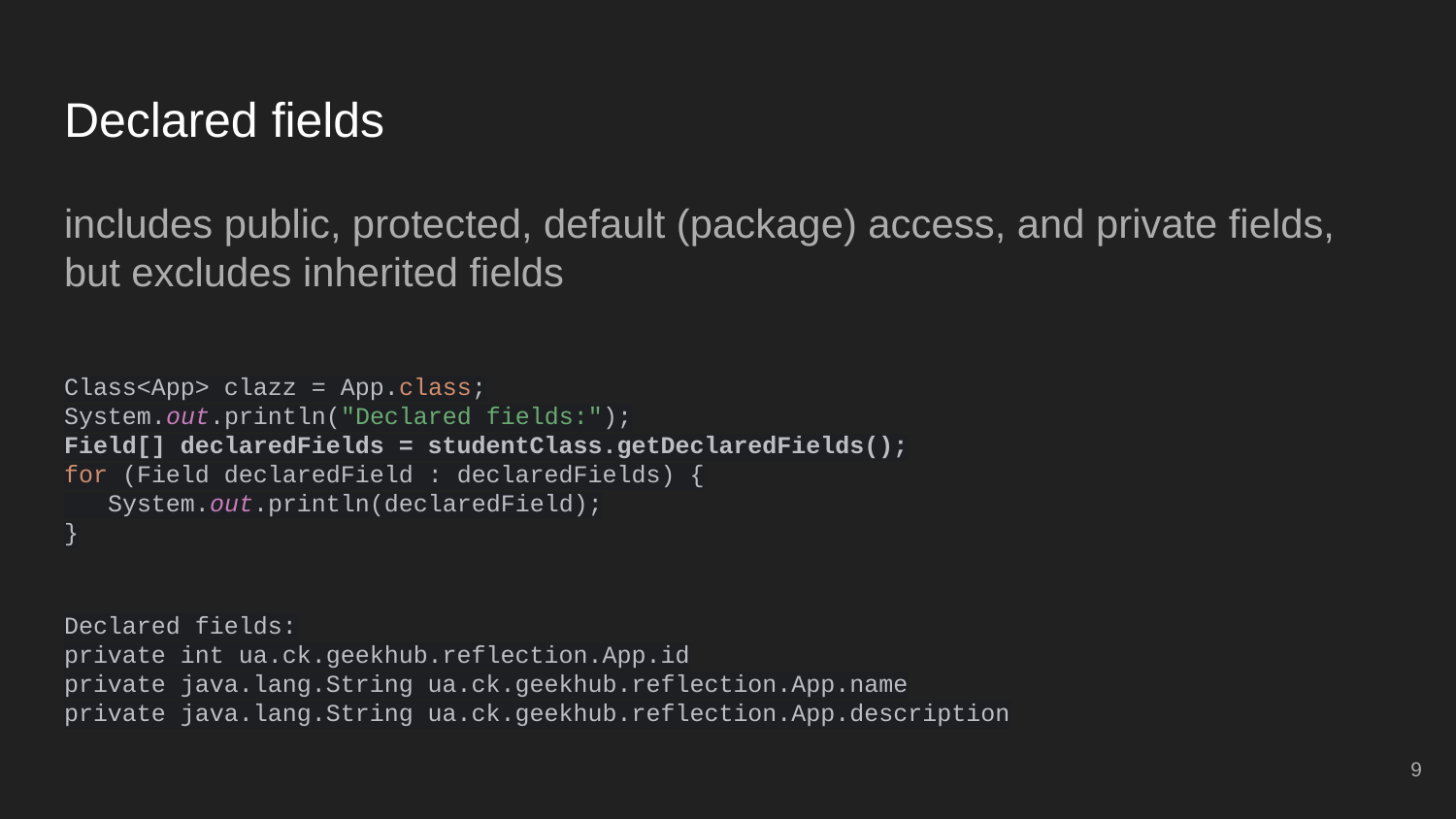

# Declared fields
includes public, protected, default (package) access, and private fields, but excludes inherited fields

Class<App> clazz = App.class;
System.out.println("Declared fields:");
Field[] declaredFields = studentClass.getDeclaredFields();
for (Field declaredField : declaredFields) {
   System.out.println(declaredField);
}
Declared fields:
private int ua.ck.geekhub.reflection.App.id
private java.lang.String ua.ck.geekhub.reflection.App.name
private java.lang.String ua.ck.geekhub.reflection.App.description
9